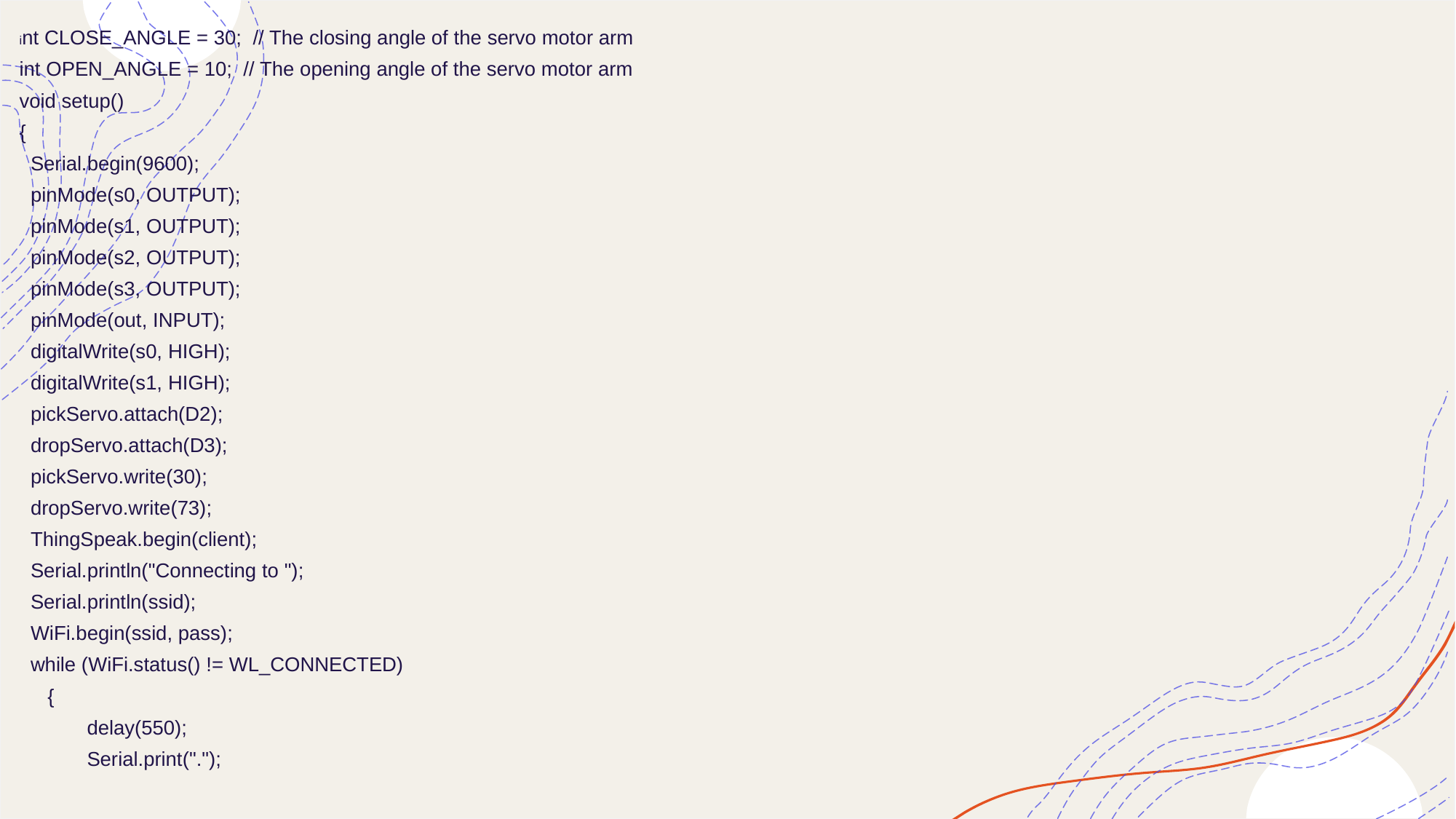

int CLOSE_ANGLE = 30;  // The closing angle of the servo motor arm
int OPEN_ANGLE = 10;  // The opening angle of the servo motor arm
void setup()
{
  Serial.begin(9600);
  pinMode(s0, OUTPUT);
  pinMode(s1, OUTPUT);
  pinMode(s2, OUTPUT);
  pinMode(s3, OUTPUT);
  pinMode(out, INPUT);
  digitalWrite(s0, HIGH);
  digitalWrite(s1, HIGH);
  pickServo.attach(D2);
  dropServo.attach(D3);
  pickServo.write(30);
  dropServo.write(73);
  ThingSpeak.begin(client);
  Serial.println("Connecting to ");
  Serial.println(ssid);
  WiFi.begin(ssid, pass);
  while (WiFi.status() != WL_CONNECTED)
     {
            delay(550);
            Serial.print(".");